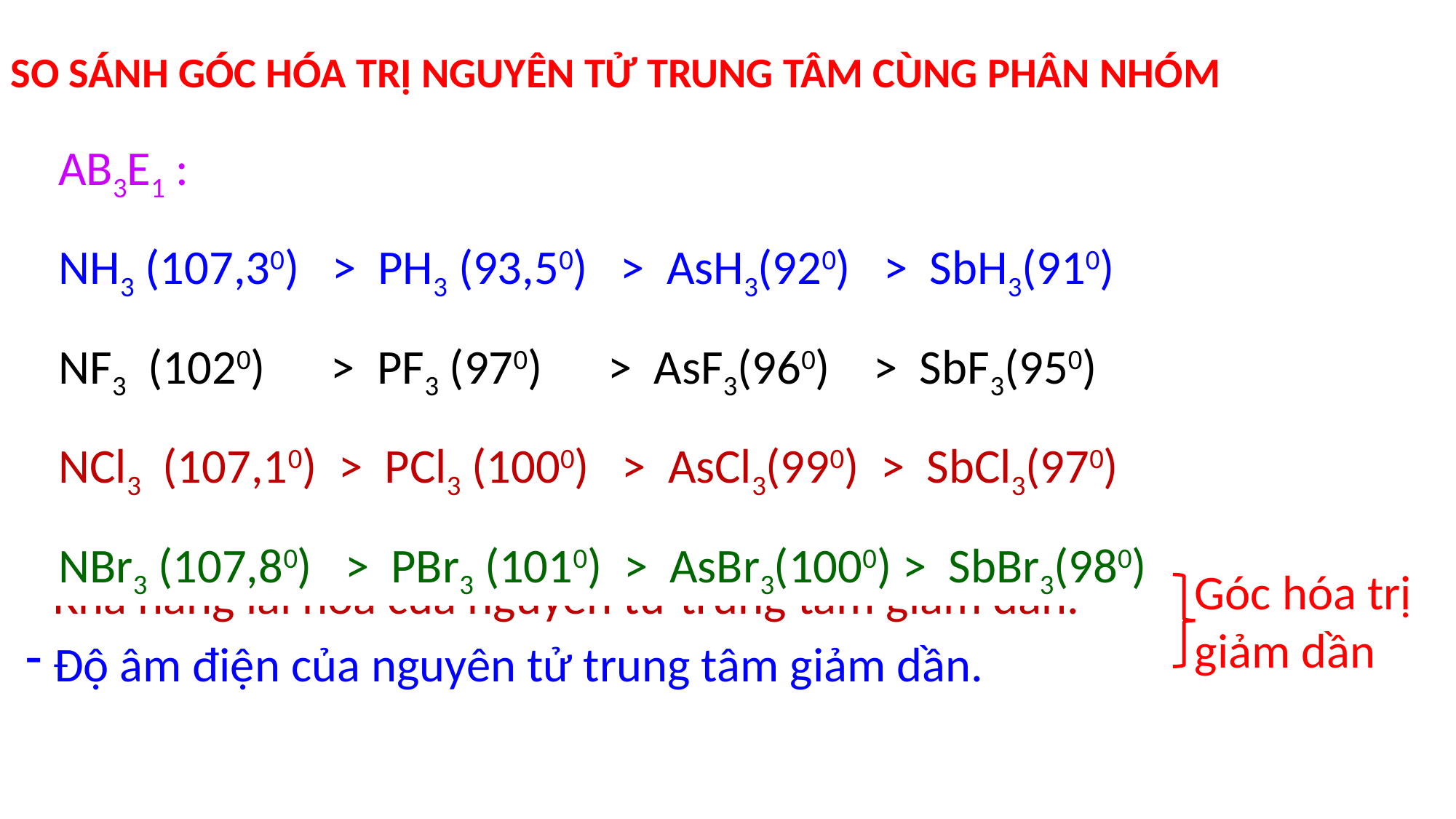

SO SÁNH GÓC HÓA TRỊ NGUYÊN TỬ TRUNG TÂM CÙNG PHÂN NHÓM
   AB3E1 :
   NH3 (107,30)   >  PH3 (93,50)   >  AsH3(920)   >  SbH3(910)
   NF3  (1020)      >  PF3 (970)      >  AsF3(960)    >  SbF3(950)
   NCl3  (107,10)  >  PCl3 (1000)   >  AsCl3(990)  >  SbCl3(970)
   NBr3 (107,80)   >  PBr3 (1010)  >  AsBr3(1000) >  SbBr3(980)
# AB2E2 :  H2O (104,50)  >  H2S (920)  >  H2Se (910)  >  H2Te (900) OF2  (1030)     >  SF2  (980) Cl2O (1110)     >  SCl2 (1030)
Góc hóa trị giảm dần
Khả năng lai hóa của nguyên tử trung tâm giảm dần.
Độ âm điện của nguyên tử trung tâm giảm dần.